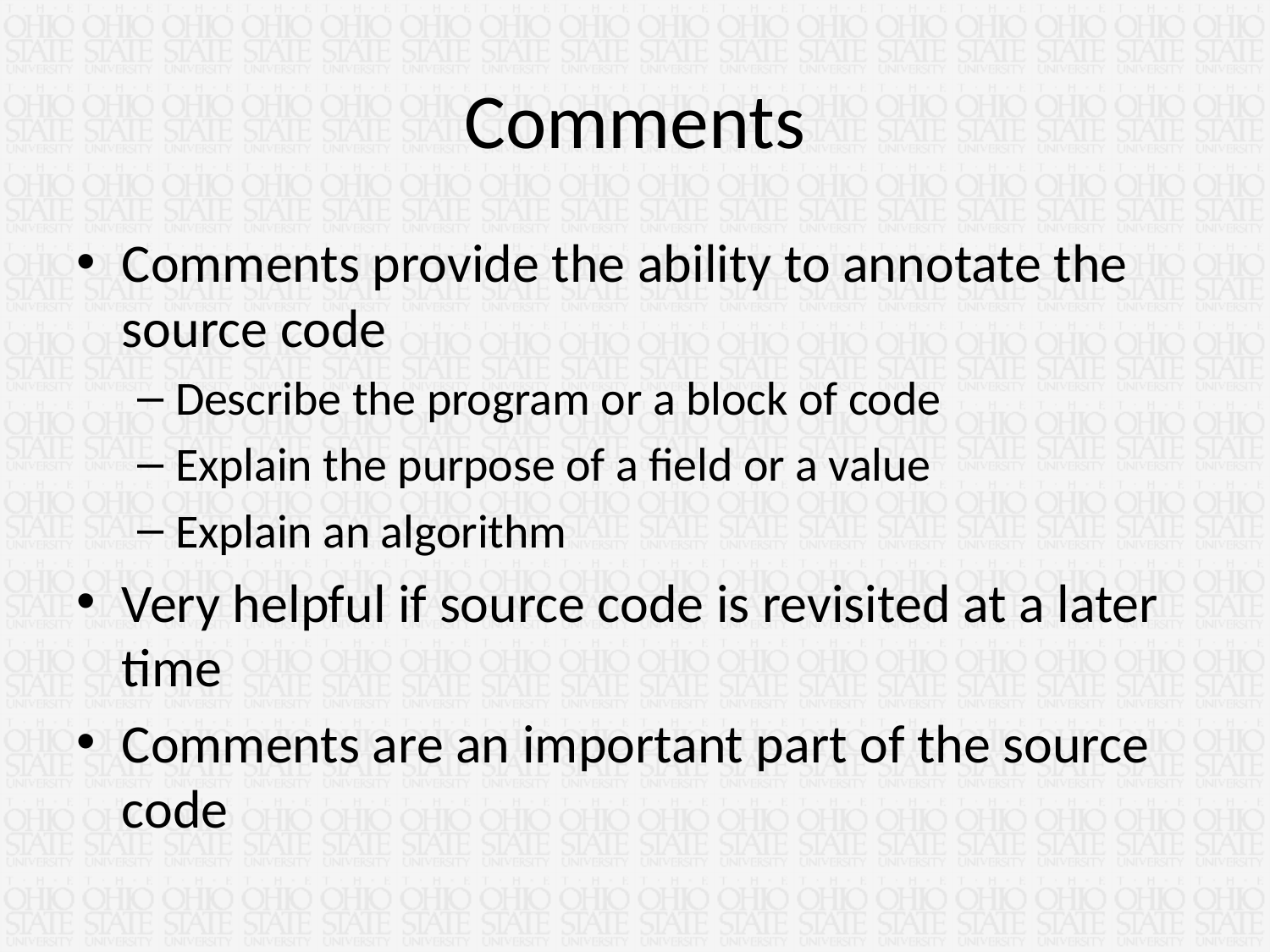

# Comments
Comments provide the ability to annotate the source code
Describe the program or a block of code
Explain the purpose of a field or a value
Explain an algorithm
Very helpful if source code is revisited at a later time
Comments are an important part of the source code